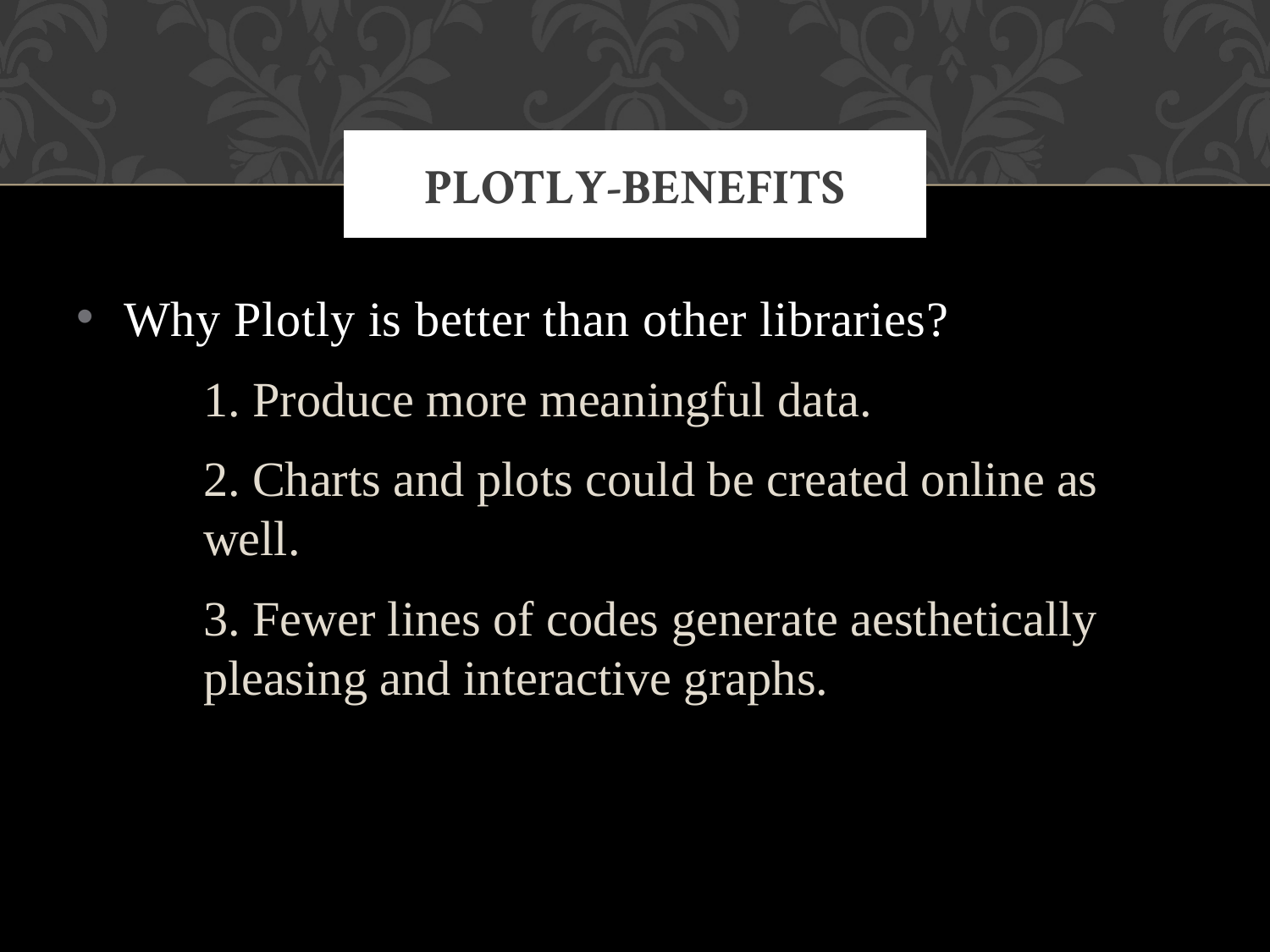

# Plotly-benefits
Why Plotly is better than other libraries?
	1. Produce more meaningful data.
	2. Charts and plots could be created online as 	well.
	3. Fewer lines of codes generate aesthetically 	pleasing and interactive graphs.